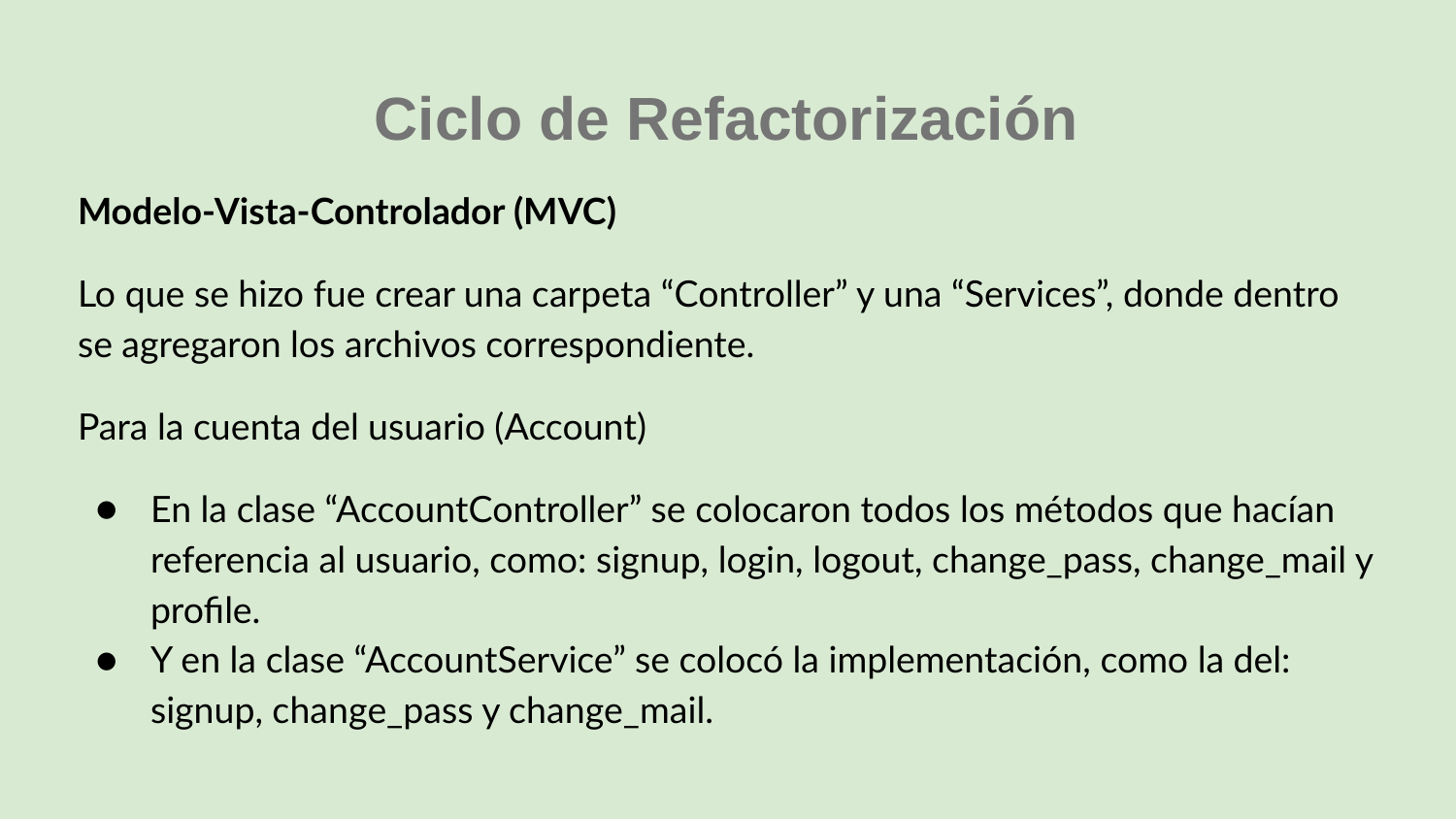

# Ciclo de Refactorización
Modelo-Vista-Controlador (MVC)
Lo que se hizo fue crear una carpeta “Controller” y una “Services”, donde dentro se agregaron los archivos correspondiente.
Para la cuenta del usuario (Account)
En la clase “AccountController” se colocaron todos los métodos que hacían referencia al usuario, como: signup, login, logout, change_pass, change_mail y profile.
Y en la clase “AccountService” se colocó la implementación, como la del: signup, change_pass y change_mail.